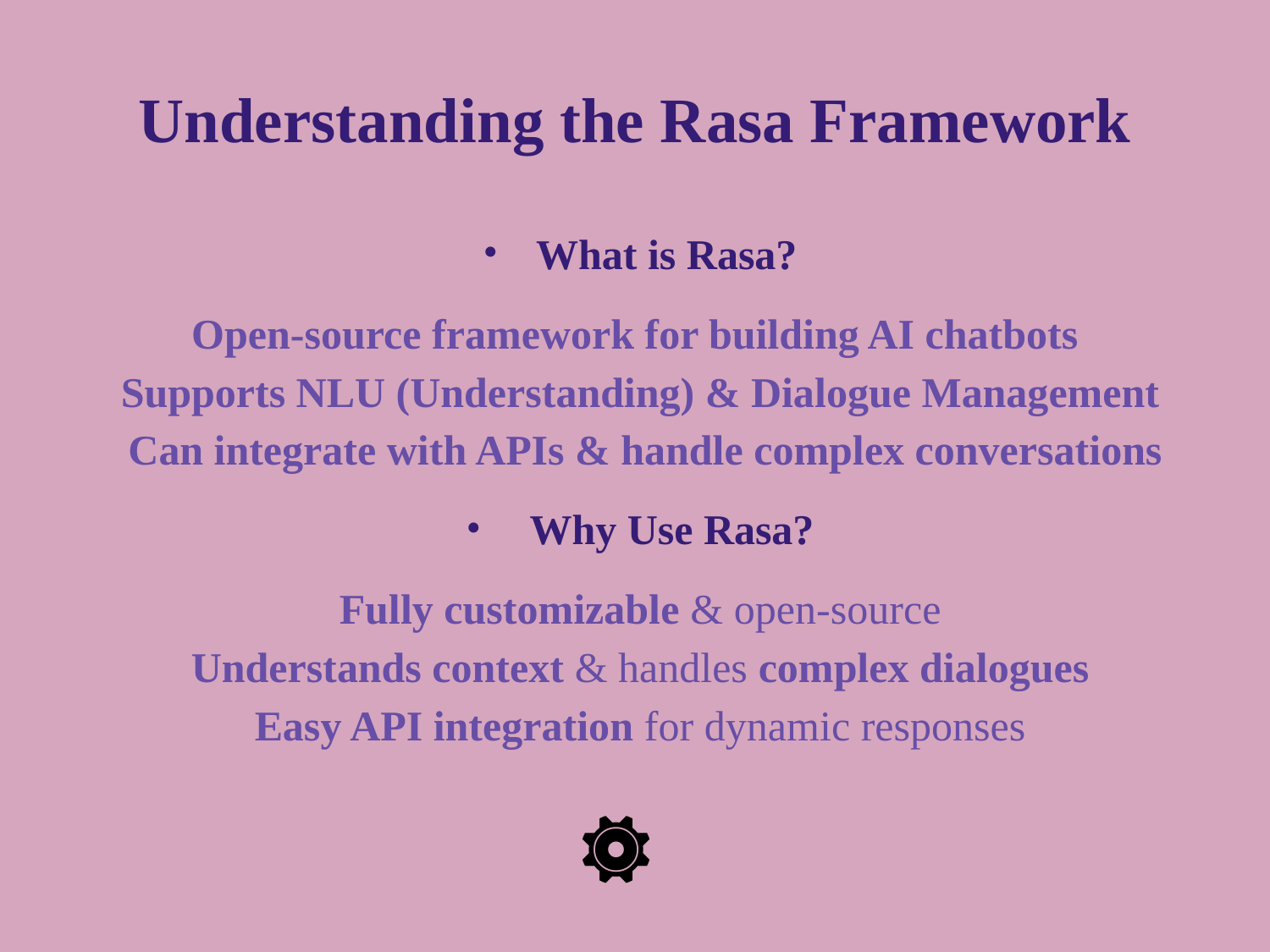

# Understanding the Rasa Framework
What is Rasa?
Open-source framework for building AI chatbots
 Supports NLU (Understanding) & Dialogue Management
  Can integrate with APIs & handle complex conversations
 Why Use Rasa?
 Fully customizable & open-source
 Understands context & handles complex dialogues
 Easy API integration for dynamic responses

⚙️